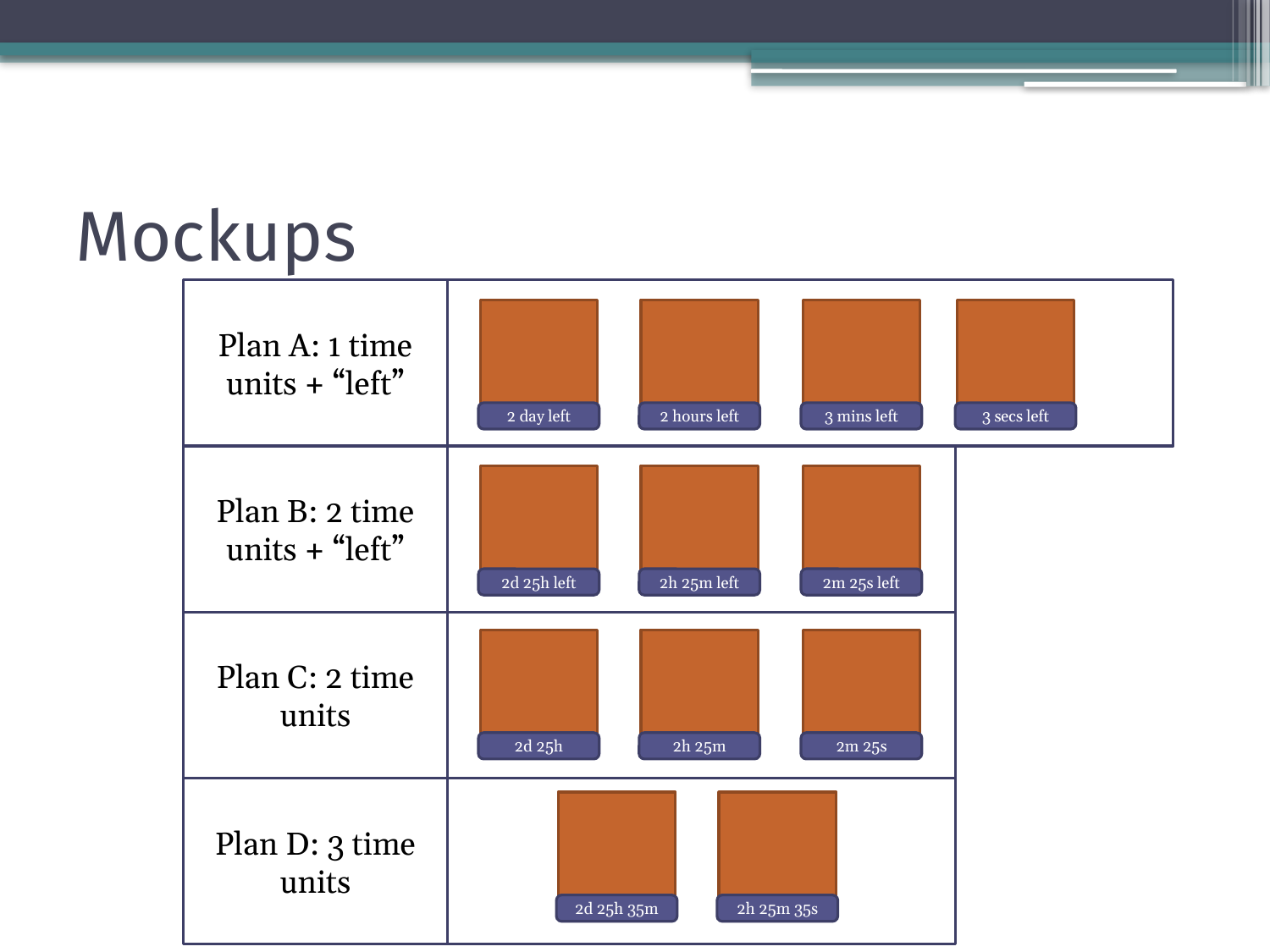

# Mockups
Plan A: 1 time units + “left”

2 day left

2 hours left

3 mins left

3 secs left
Plan B: 2 time units + “left”

2d 25h left

2h 25m left

2m 25s left
Plan C: 2 time units

2d 25h

2h 25m

2m 25s
Plan D: 3 time units

2d 25h 35m

2h 25m 35s